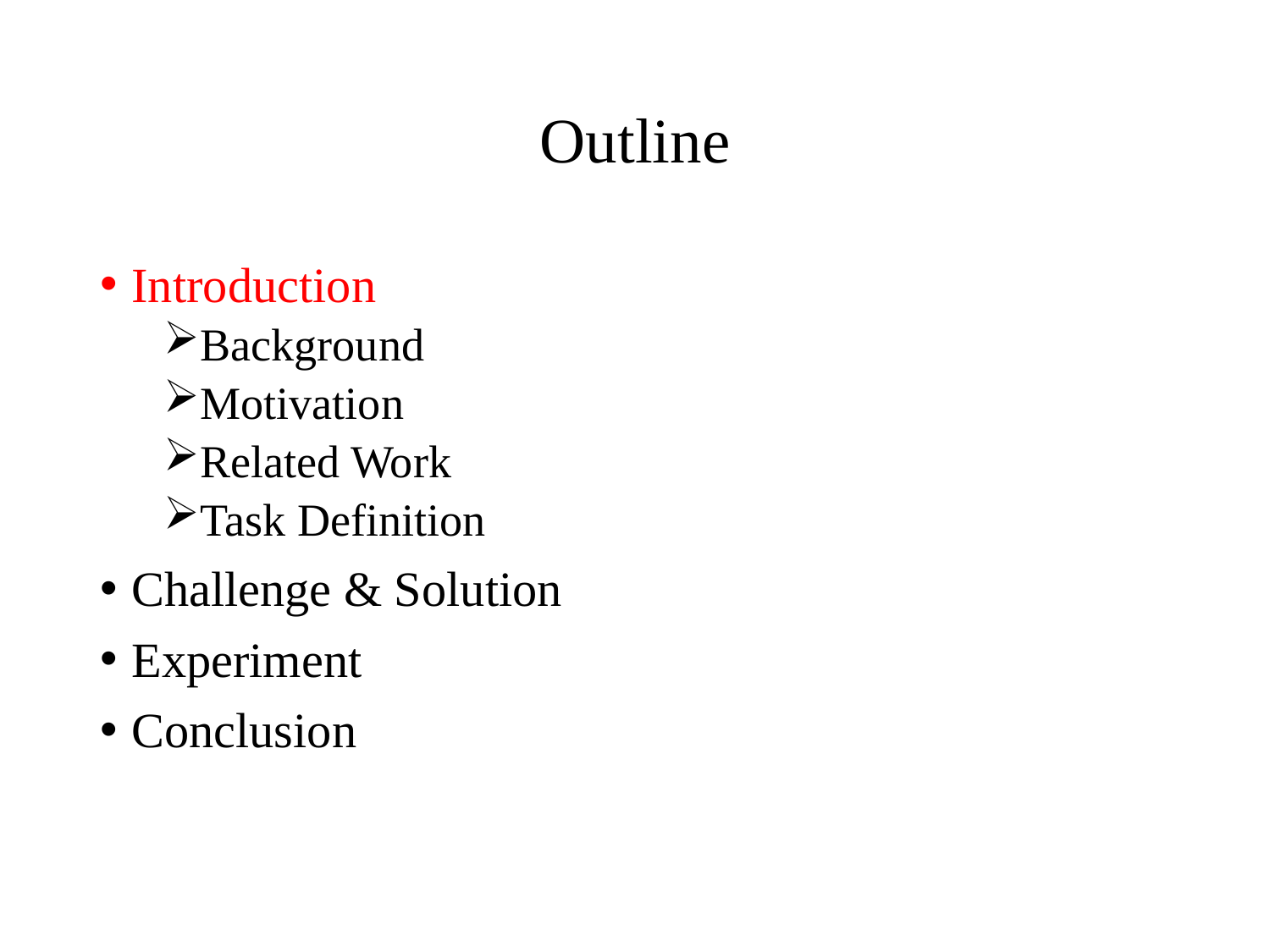

# Outline
Introduction
Background
Motivation
Related Work
Task Definition
Challenge & Solution
Experiment
Conclusion